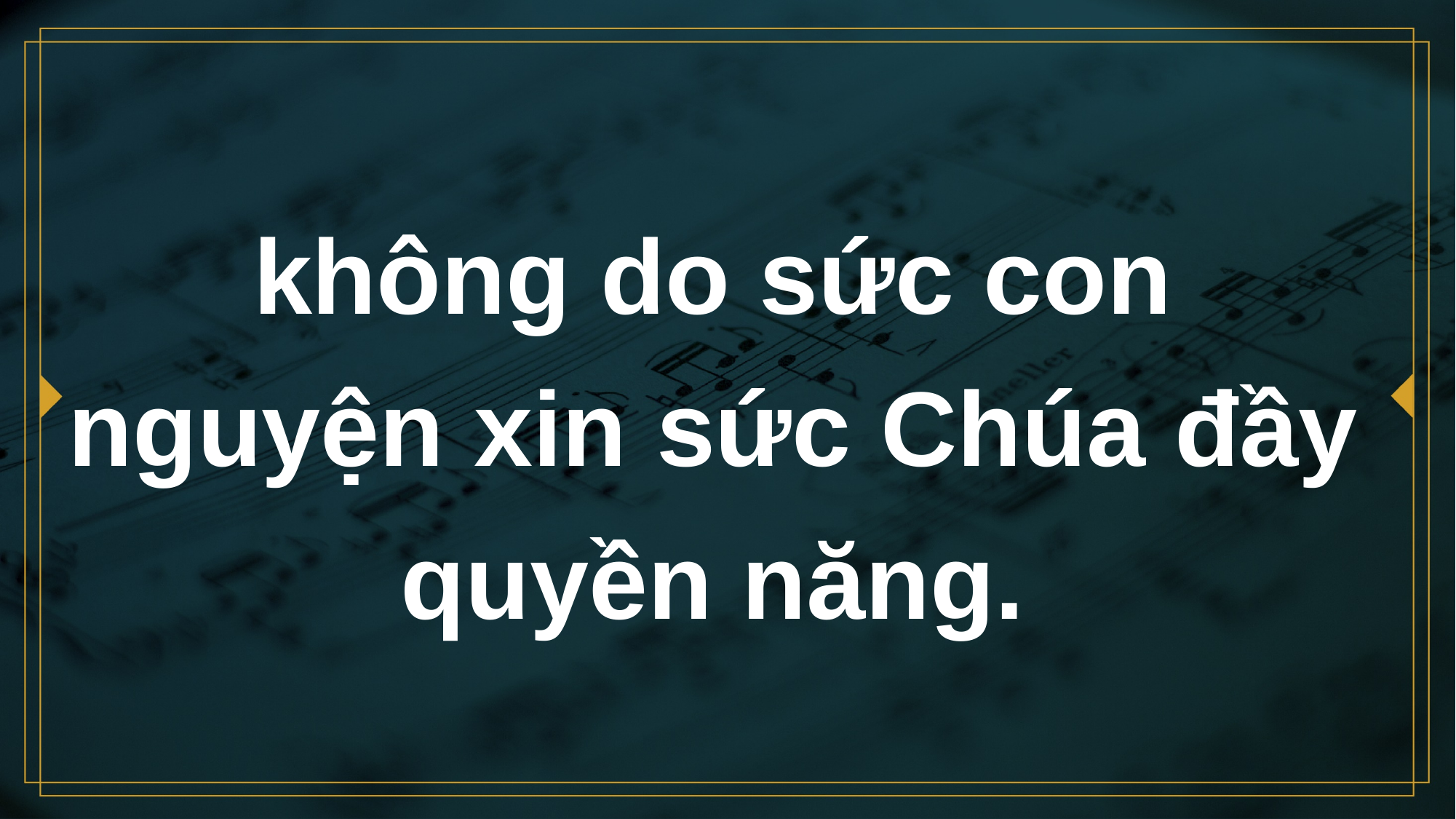

# không do sức con nguyện xin sức Chúa đầy quyền năng.